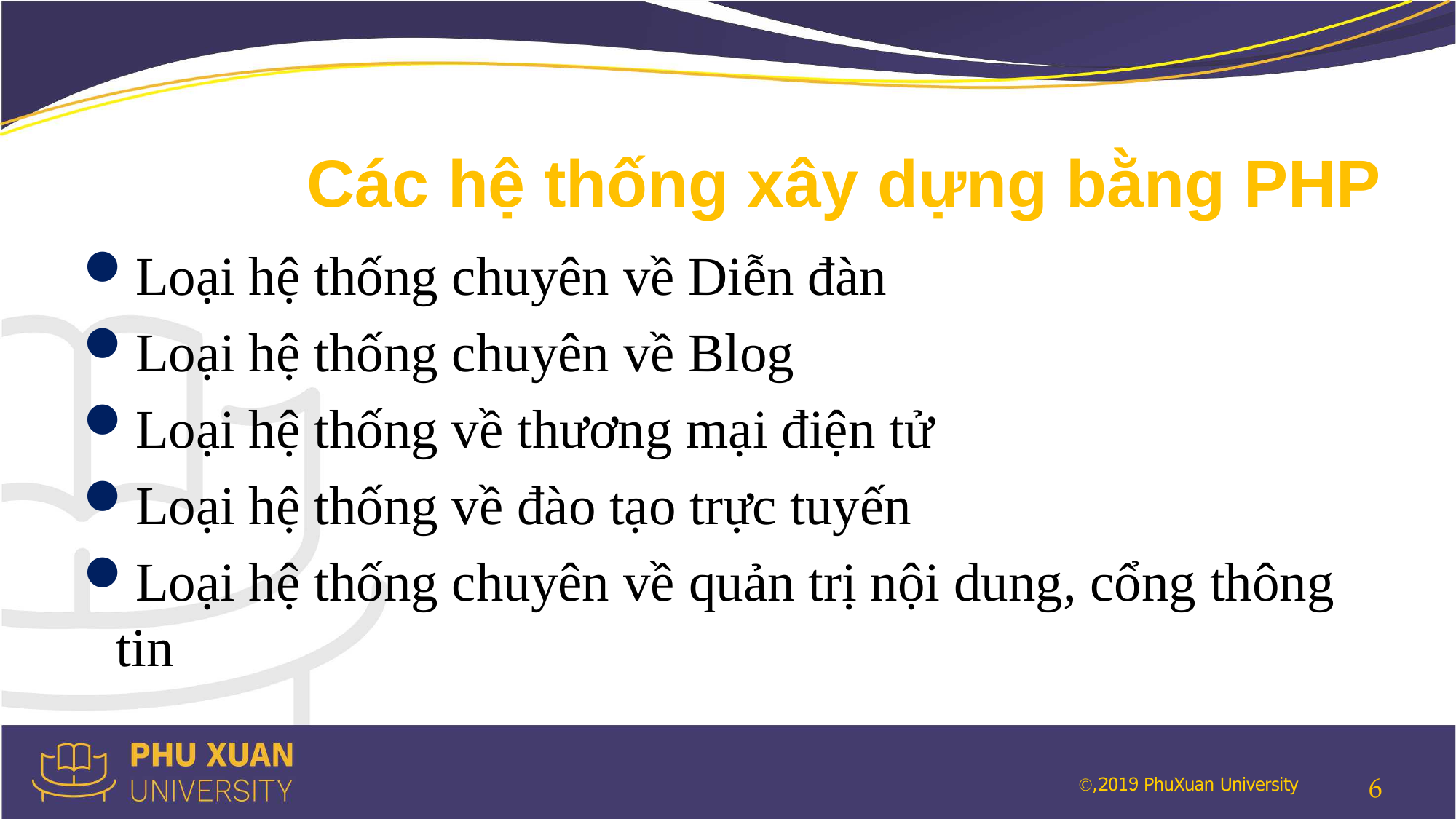

# Các hệ thống xây dựng bằng PHP
Loại hệ thống chuyên về Diễn đàn
Loại hệ thống chuyên về Blog
Loại hệ thống về thương mại điện tử
Loại hệ thống về đào tạo trực tuyến
Loại hệ thống chuyên về quản trị nội dung, cổng thông tin

6